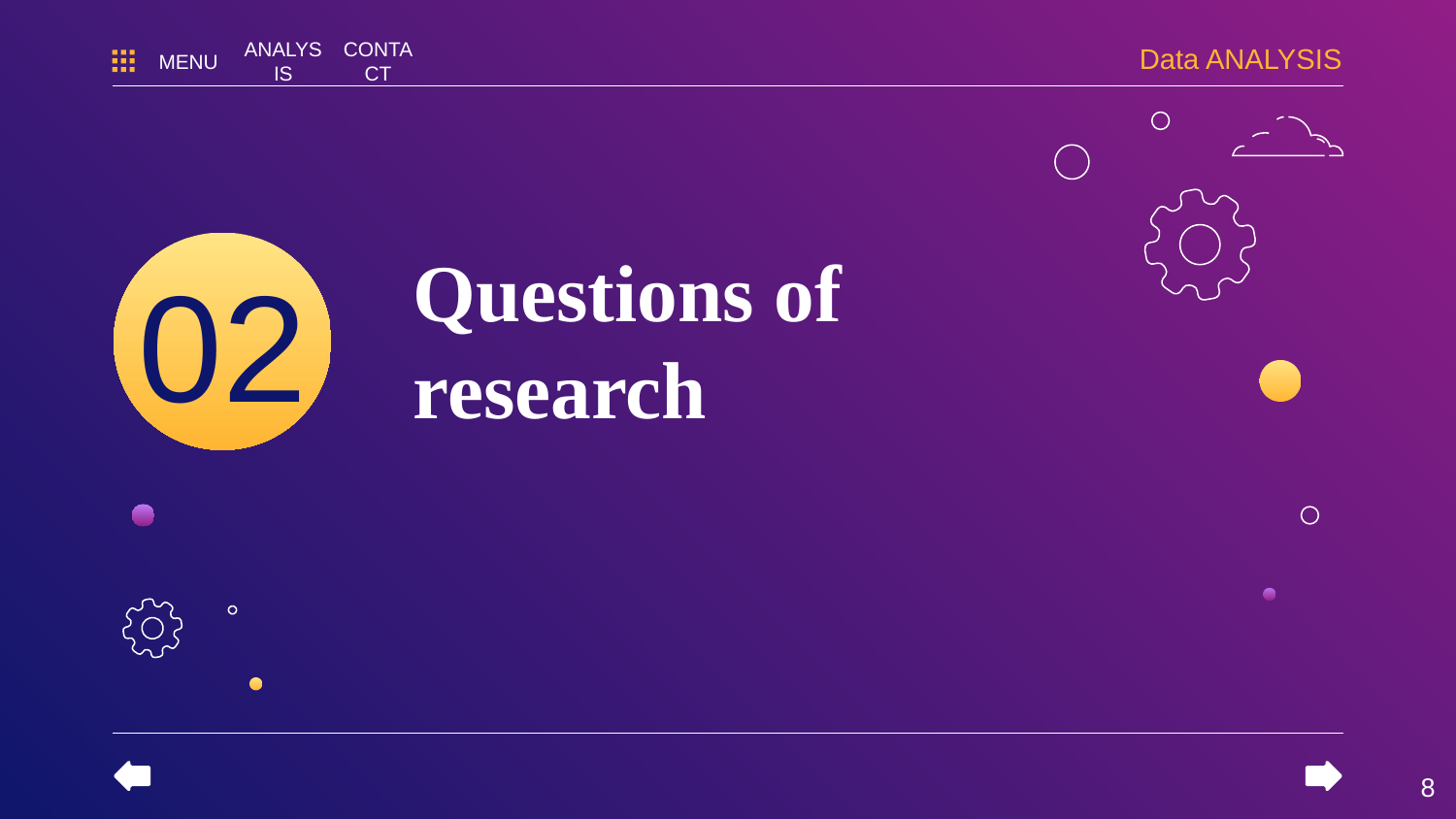

Data ANALYSIS
MENU
ANALYSIS
CONTACT

02
# Questions of research

8